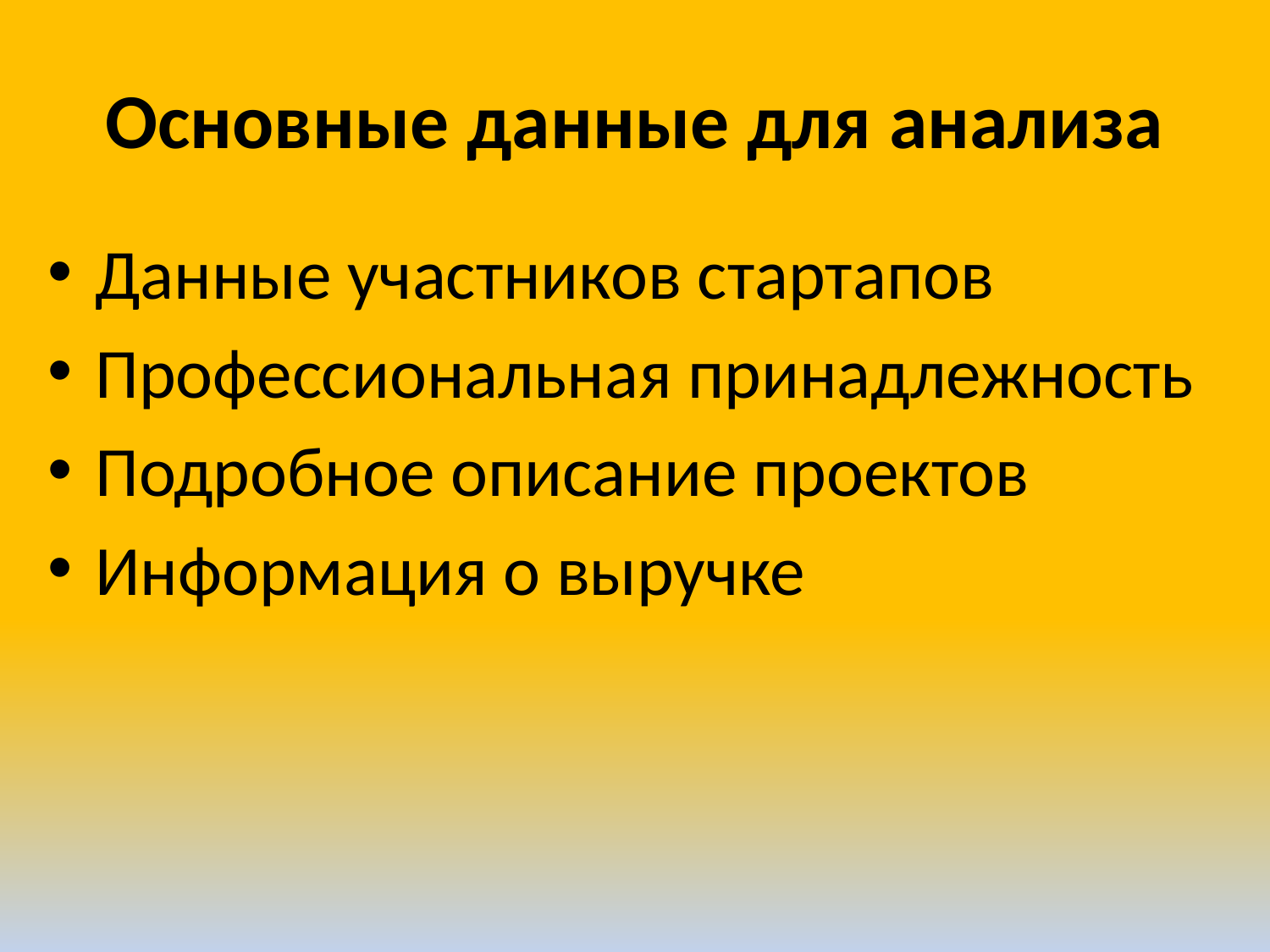

# Основные данные для анализа
Данные участников стартапов
Профессиональная принадлежность
Подробное описание проектов
Информация о выручке